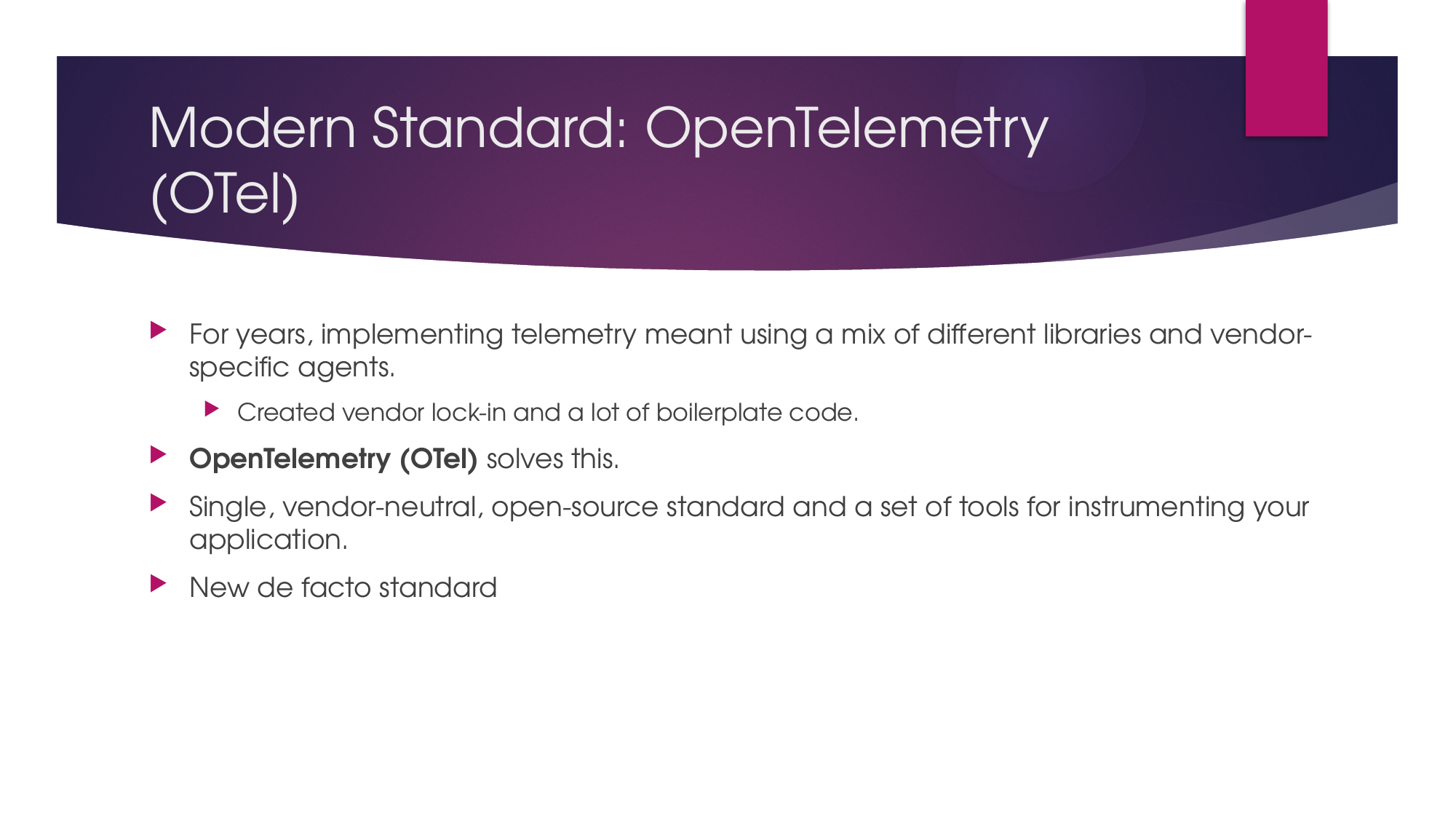

# Modern Standard: OpenTelemetry (OTel)
For years, implementing telemetry meant using a mix of different libraries and vendor-specific agents.
Created vendor lock-in and a lot of boilerplate code.
OpenTelemetry (OTel) solves this.
Single, vendor-neutral, open-source standard and a set of tools for instrumenting your application.
New de facto standard